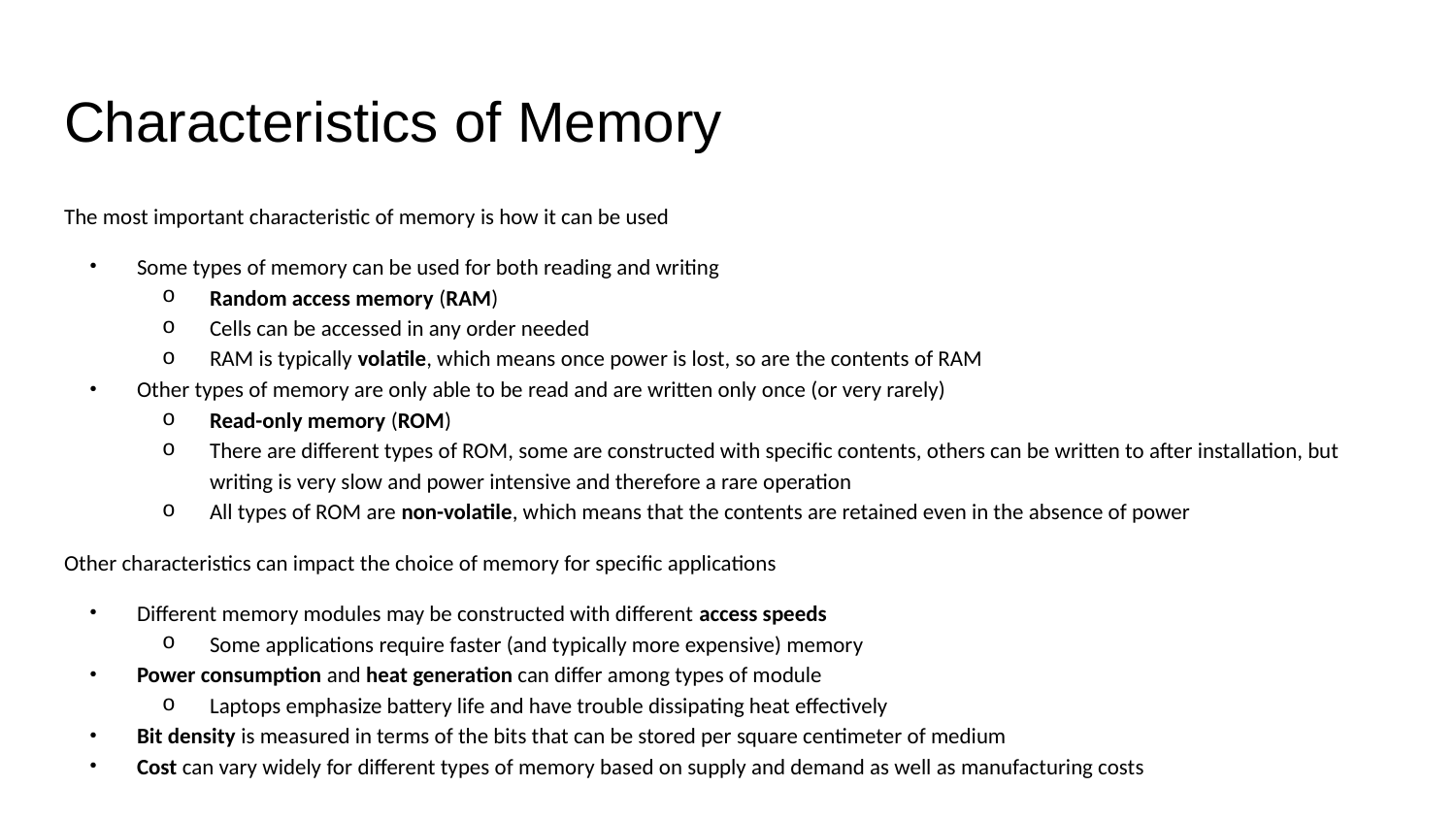

# Characteristics of Memory
The most important characteristic of memory is how it can be used
Some types of memory can be used for both reading and writing
Random access memory (RAM)
Cells can be accessed in any order needed
RAM is typically volatile, which means once power is lost, so are the contents of RAM
Other types of memory are only able to be read and are written only once (or very rarely)
Read-only memory (ROM)
There are different types of ROM, some are constructed with specific contents, others can be written to after installation, but writing is very slow and power intensive and therefore a rare operation
All types of ROM are non-volatile, which means that the contents are retained even in the absence of power
Other characteristics can impact the choice of memory for specific applications
Different memory modules may be constructed with different access speeds
Some applications require faster (and typically more expensive) memory
Power consumption and heat generation can differ among types of module
Laptops emphasize battery life and have trouble dissipating heat effectively
Bit density is measured in terms of the bits that can be stored per square centimeter of medium
Cost can vary widely for different types of memory based on supply and demand as well as manufacturing costs